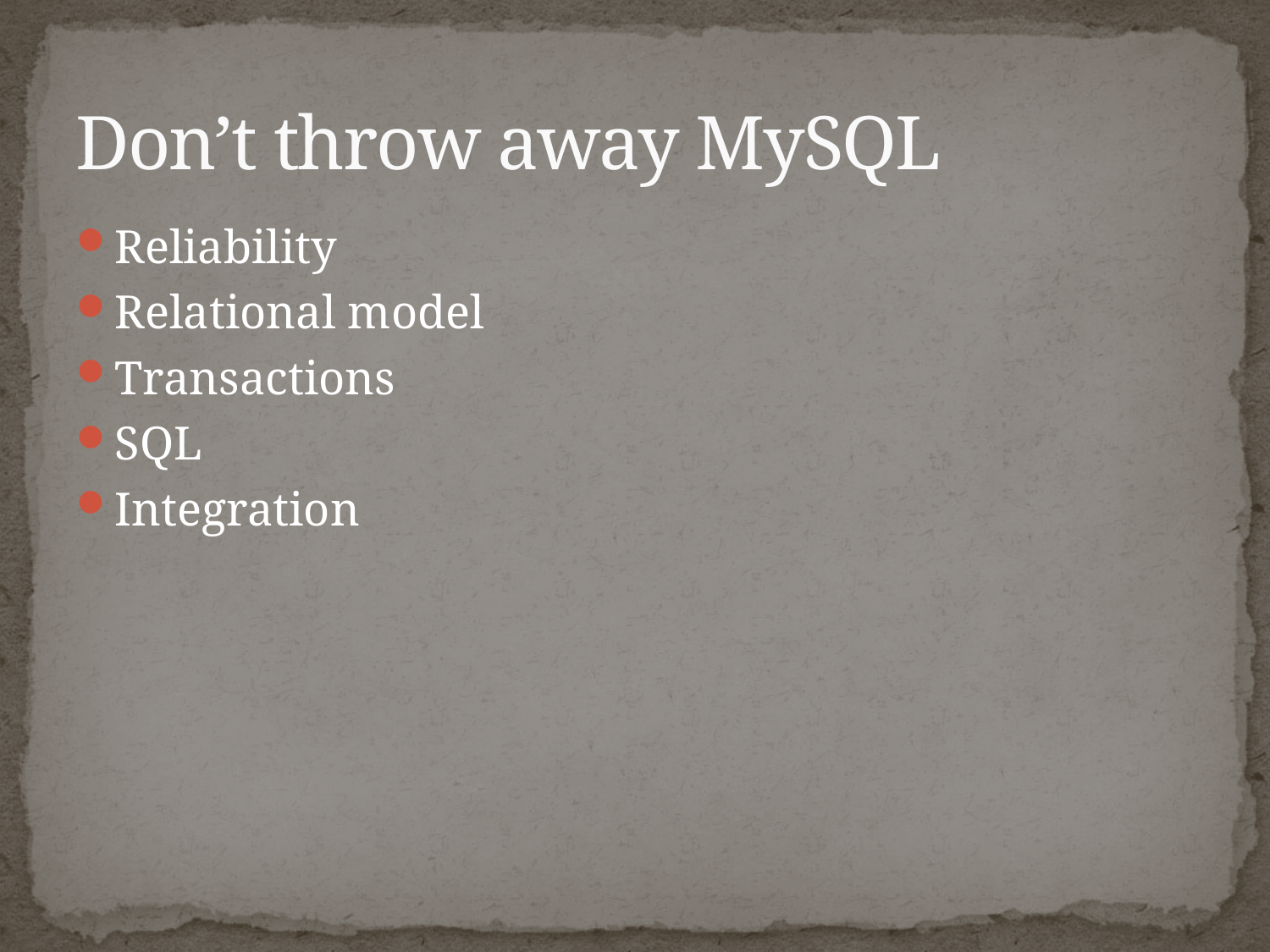

# Don’t throw away MySQL
Reliability
Relational model
Transactions
SQL
Integration